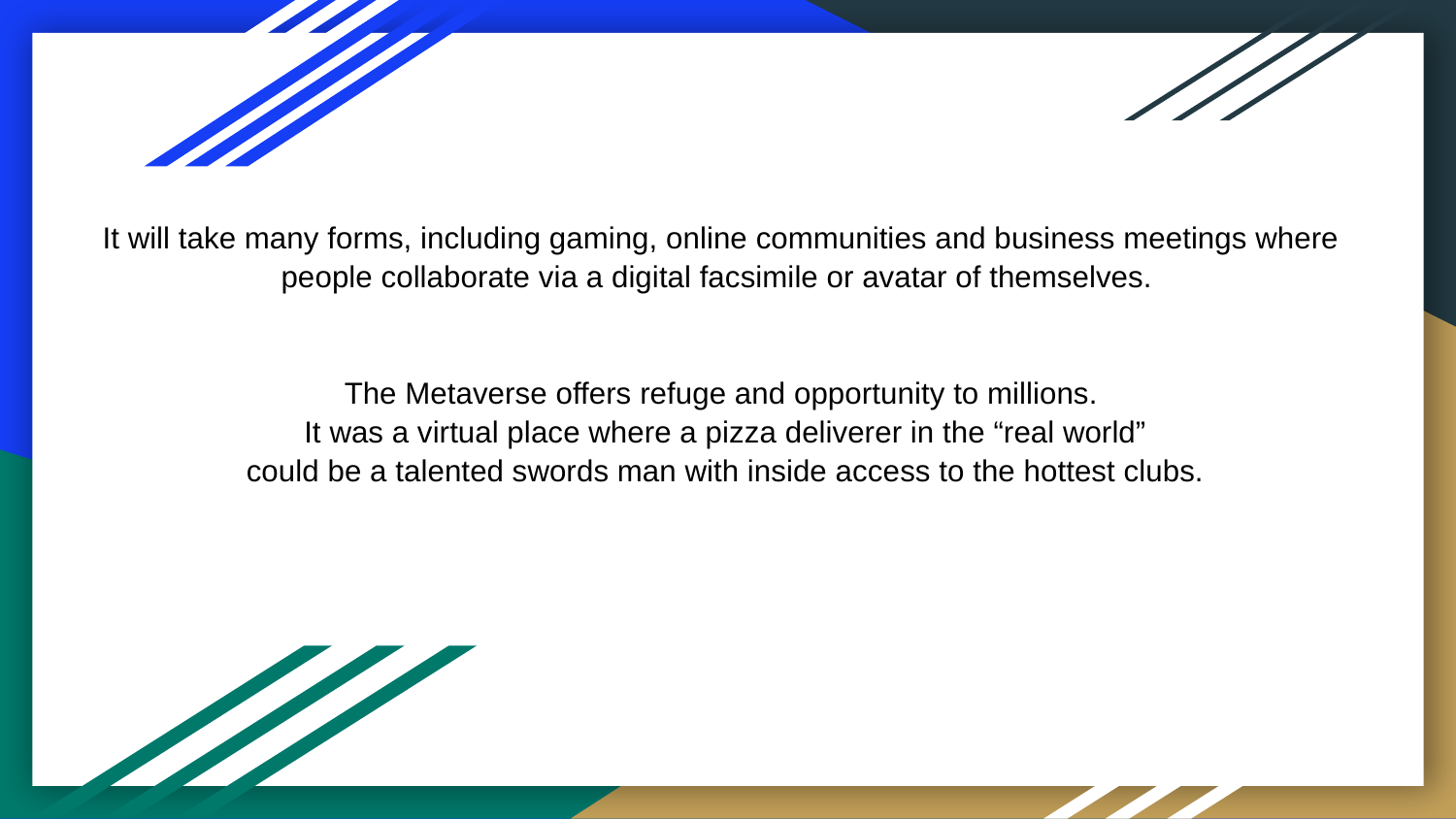

# It will take many forms, including gaming, online communities and business meetings where people collaborate via a digital facsimile or avatar of themselves.
The Metaverse offers refuge and opportunity to millions.
 It was a virtual place where a pizza deliverer in the “real world”
 could be a talented swords man with inside access to the hottest clubs.